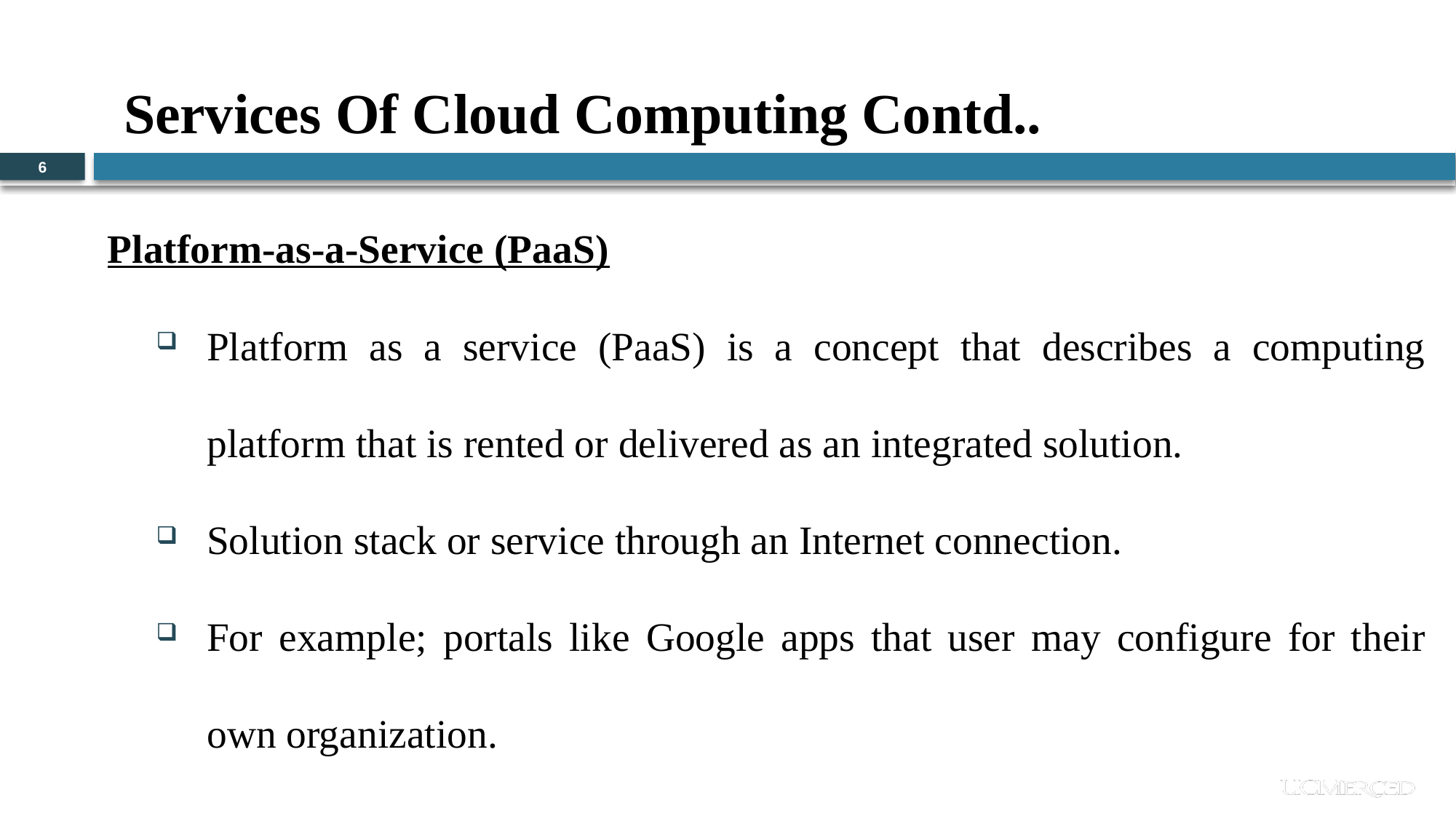

Services Of Cloud Computing Contd..
6
Platform-as-a-Service (PaaS)
Platform as a service (PaaS) is a concept that describes a computing platform that is rented or delivered as an integrated solution.
Solution stack or service through an Internet connection.
For example; portals like Google apps that user may configure for their own organization.